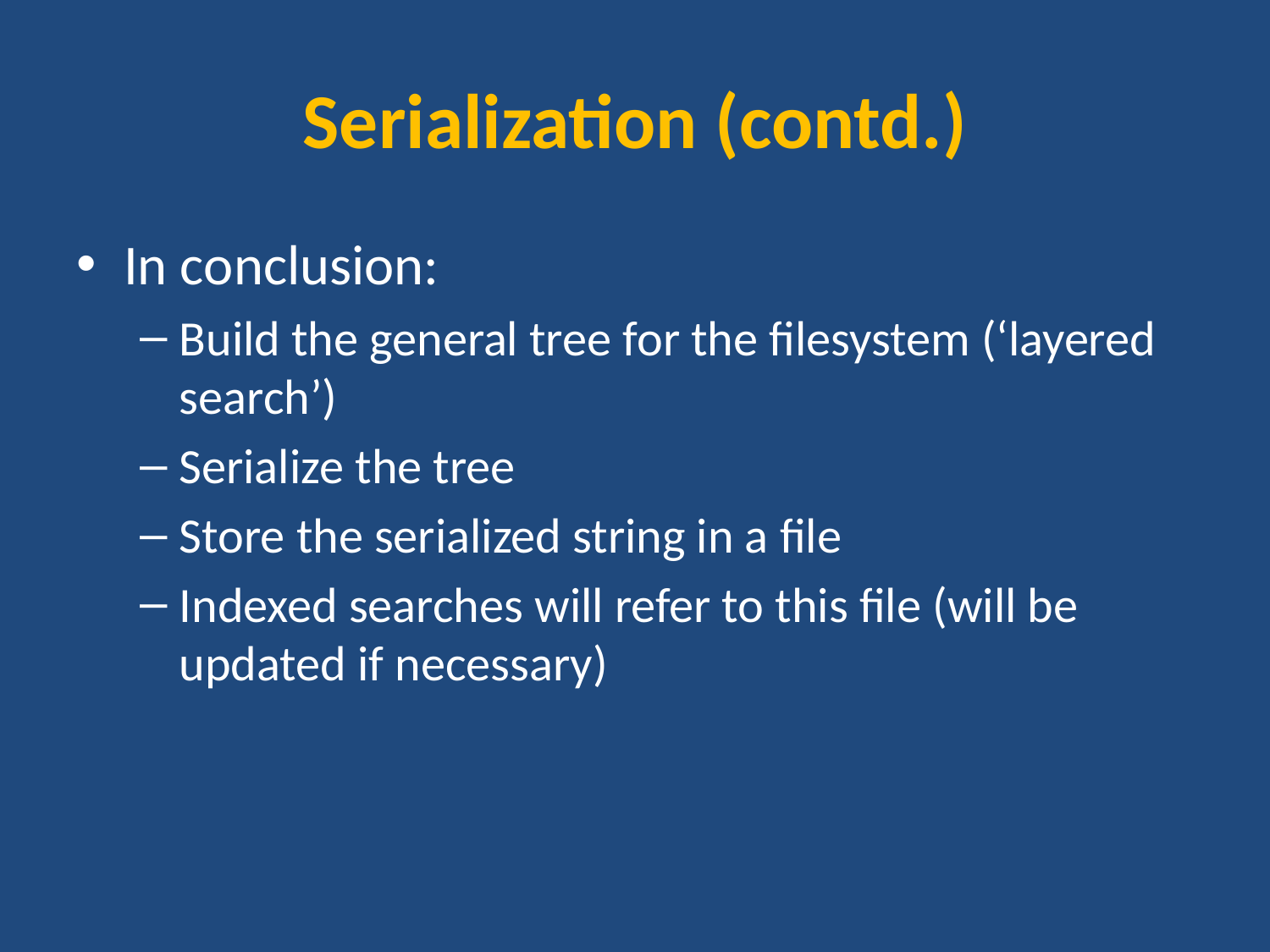

# Serialization (contd.)
In conclusion:
Build the general tree for the filesystem (‘layered search’)
Serialize the tree
Store the serialized string in a file
Indexed searches will refer to this file (will be updated if necessary)